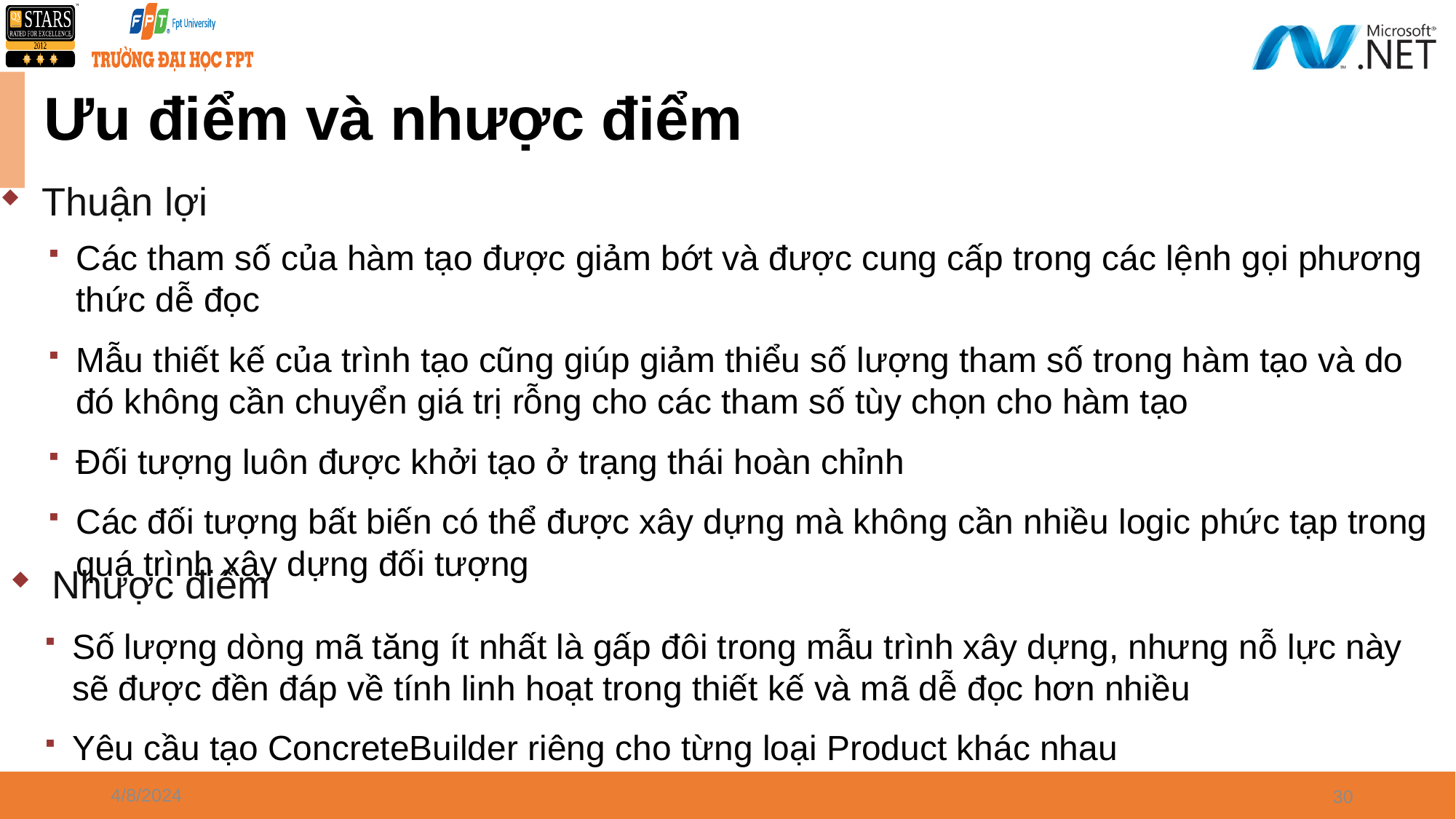

# Ưu điểm và nhược điểm
Thuận lợi
Các tham số của hàm tạo được giảm bớt và được cung cấp trong các lệnh gọi phương thức dễ đọc
Mẫu thiết kế của trình tạo cũng giúp giảm thiểu số lượng tham số trong hàm tạo và do đó không cần chuyển giá trị rỗng cho các tham số tùy chọn cho hàm tạo
Đối tượng luôn được khởi tạo ở trạng thái hoàn chỉnh
Các đối tượng bất biến có thể được xây dựng mà không cần nhiều logic phức tạp trong quá trình xây dựng đối tượng
Nhược điểm
Số lượng dòng mã tăng ít nhất là gấp đôi trong mẫu trình xây dựng, nhưng nỗ lực này sẽ được đền đáp về tính linh hoạt trong thiết kế và mã dễ đọc hơn nhiều
Yêu cầu tạo ConcreteBuilder riêng cho từng loại Product khác nhau
4/8/2024
30